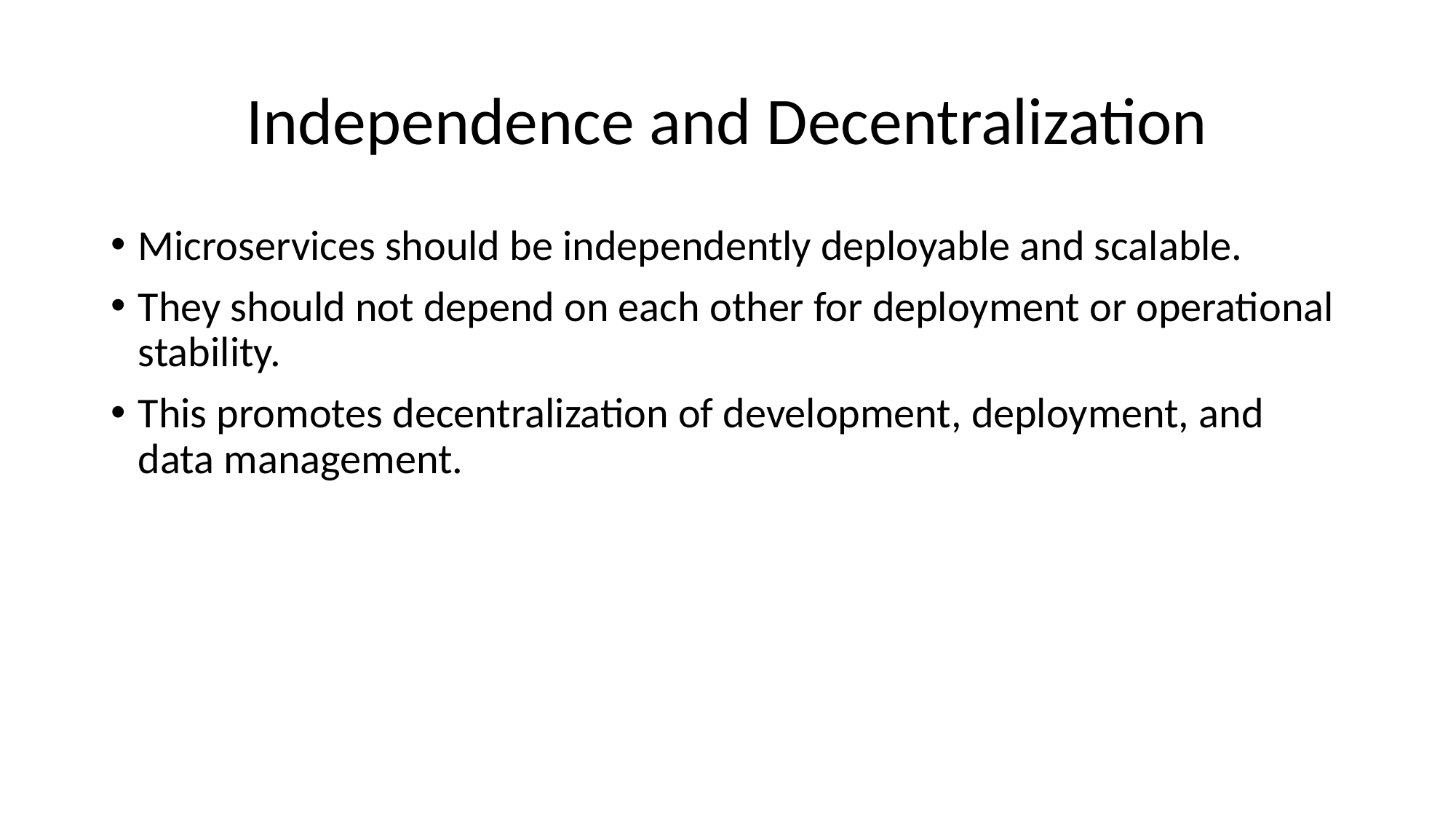

# Independence and Decentralization
Microservices should be independently deployable and scalable.
They should not depend on each other for deployment or operational stability.
This promotes decentralization of development, deployment, and data management.